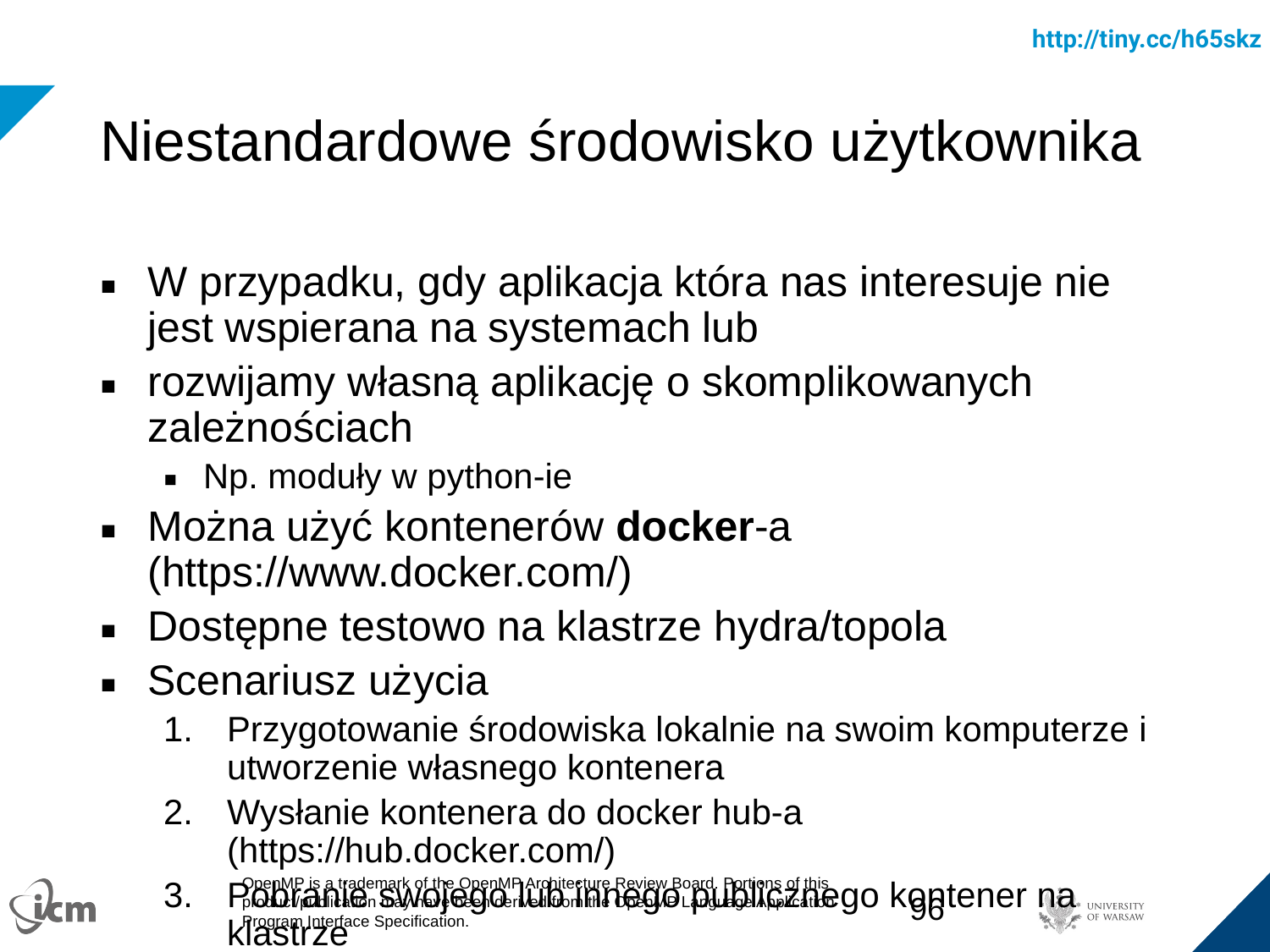

# Niestandardowe środowisko użytkownika
W przypadku, gdy aplikacja która nas interesuje nie jest wspierana na systemach lub
rozwijamy własną aplikację o skomplikowanych zależnościach
Np. moduły w python-ie
Można użyć kontenerów docker-a (https://www.docker.com/)
Dostępne testowo na klastrze hydra/topola
Scenariusz użycia
Przygotowanie środowiska lokalnie na swoim komputerze i utworzenie własnego kontenera
Wysłanie kontenera do docker hub-a (https://hub.docker.com/)
Pobranie swojego lub innego publicznego kontener na klastrze
Wystartowanie wybranego środowiska w kontenerze na węźle  obliczeniowym
96